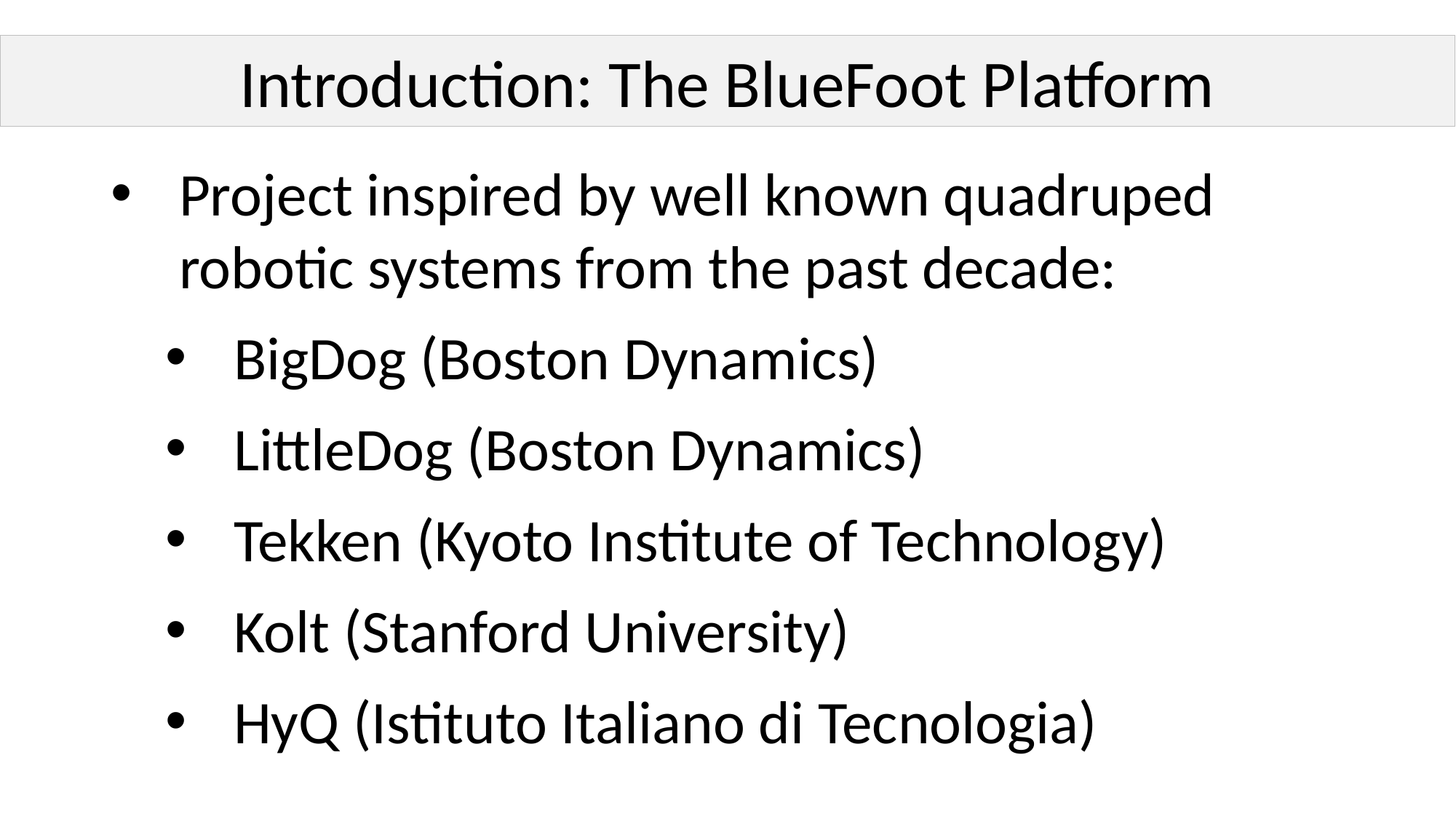

Introduction: The BlueFoot Platform
Project inspired by well known quadruped robotic systems from the past decade:
BigDog (Boston Dynamics)
LittleDog (Boston Dynamics)
Tekken (Kyoto Institute of Technology)
Kolt (Stanford University)
HyQ (Istituto Italiano di Tecnologia)